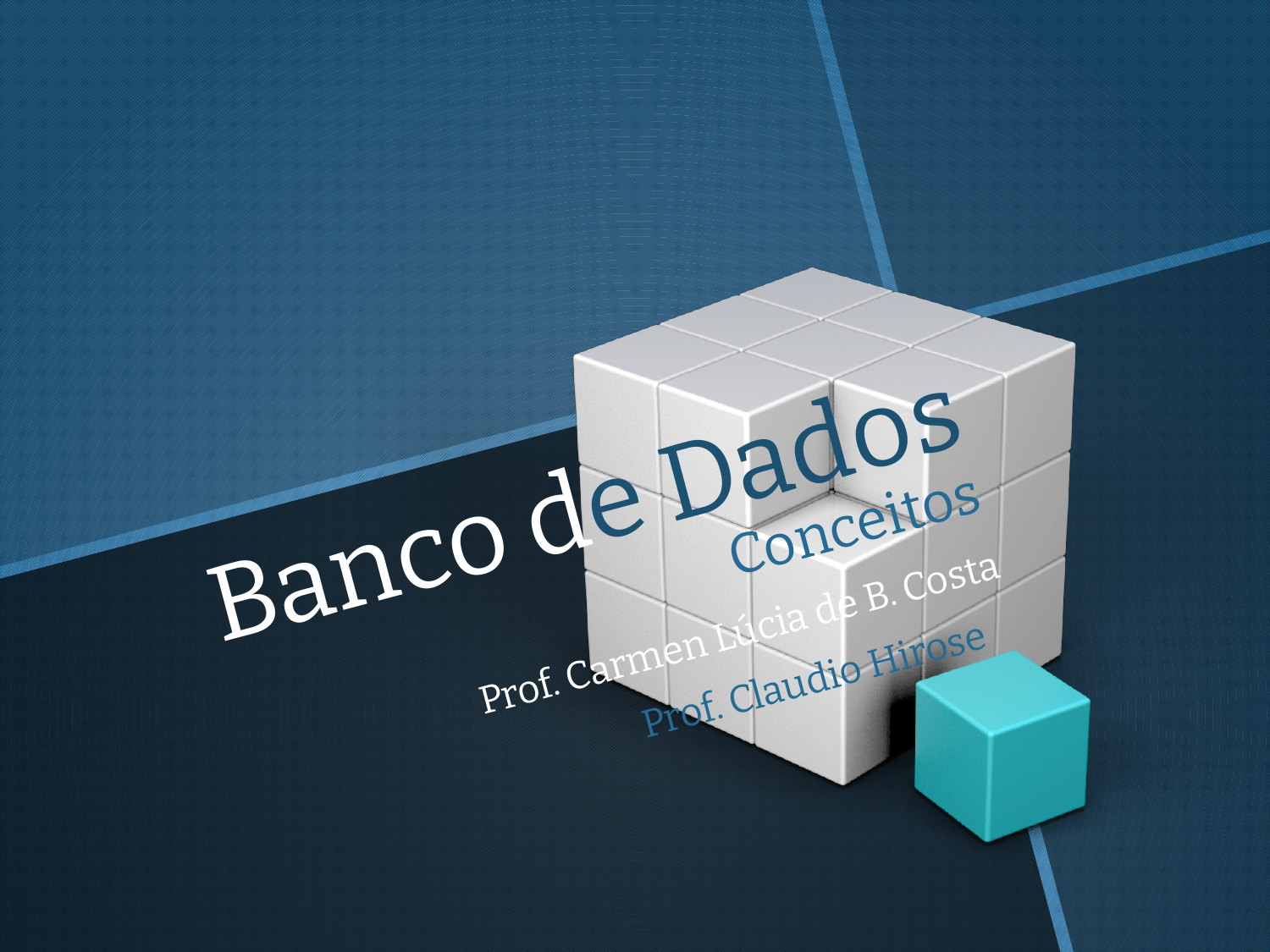

# Banco de Dados
Conceitos
Prof. Carmen Lúcia de B. Costa
Prof. Claudio Hirose